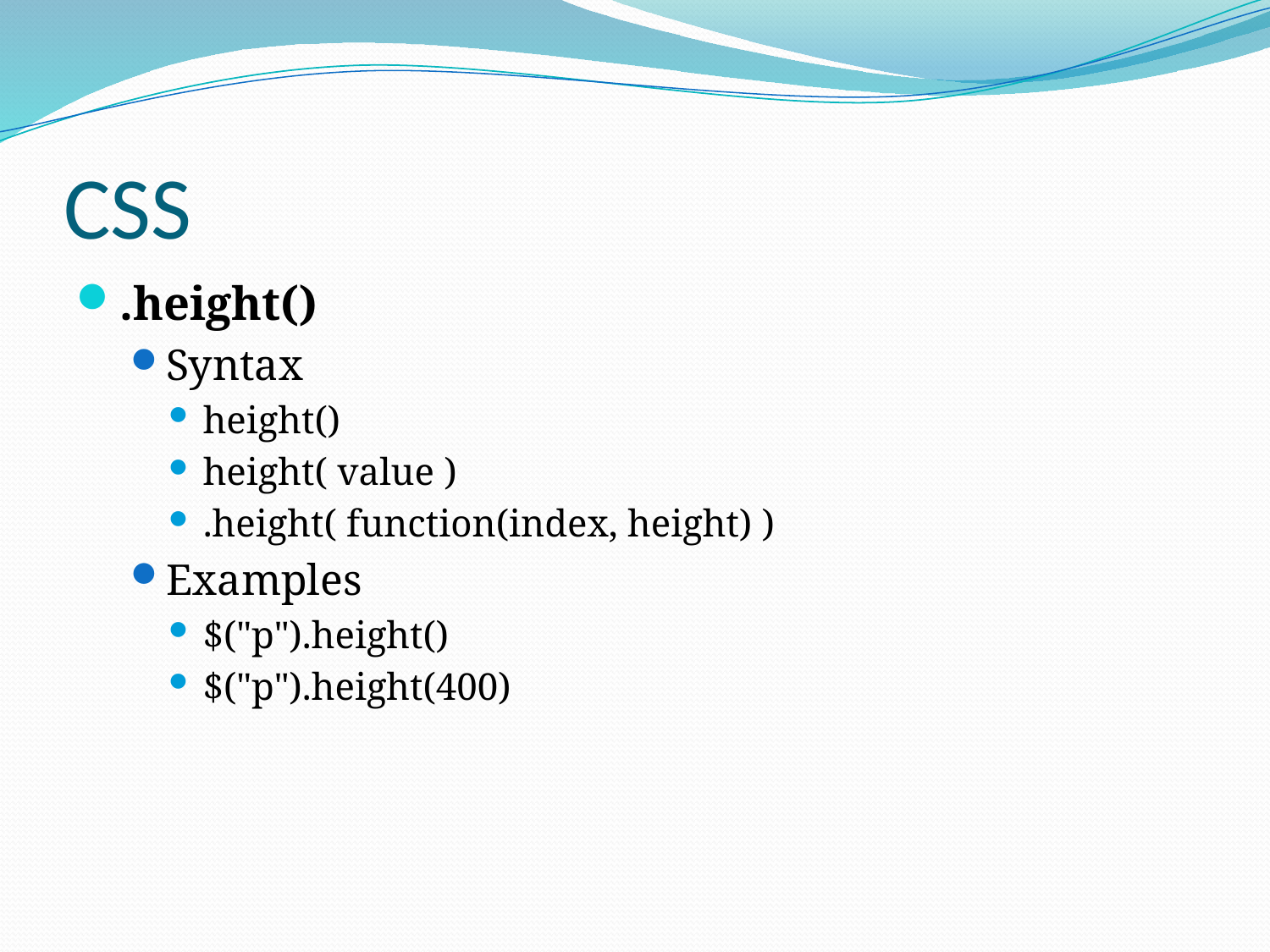

# CSS
.height()
Syntax
height()
height( value )
.height( function(index, height) )
Examples
$("p").height()
$("p").height(400)